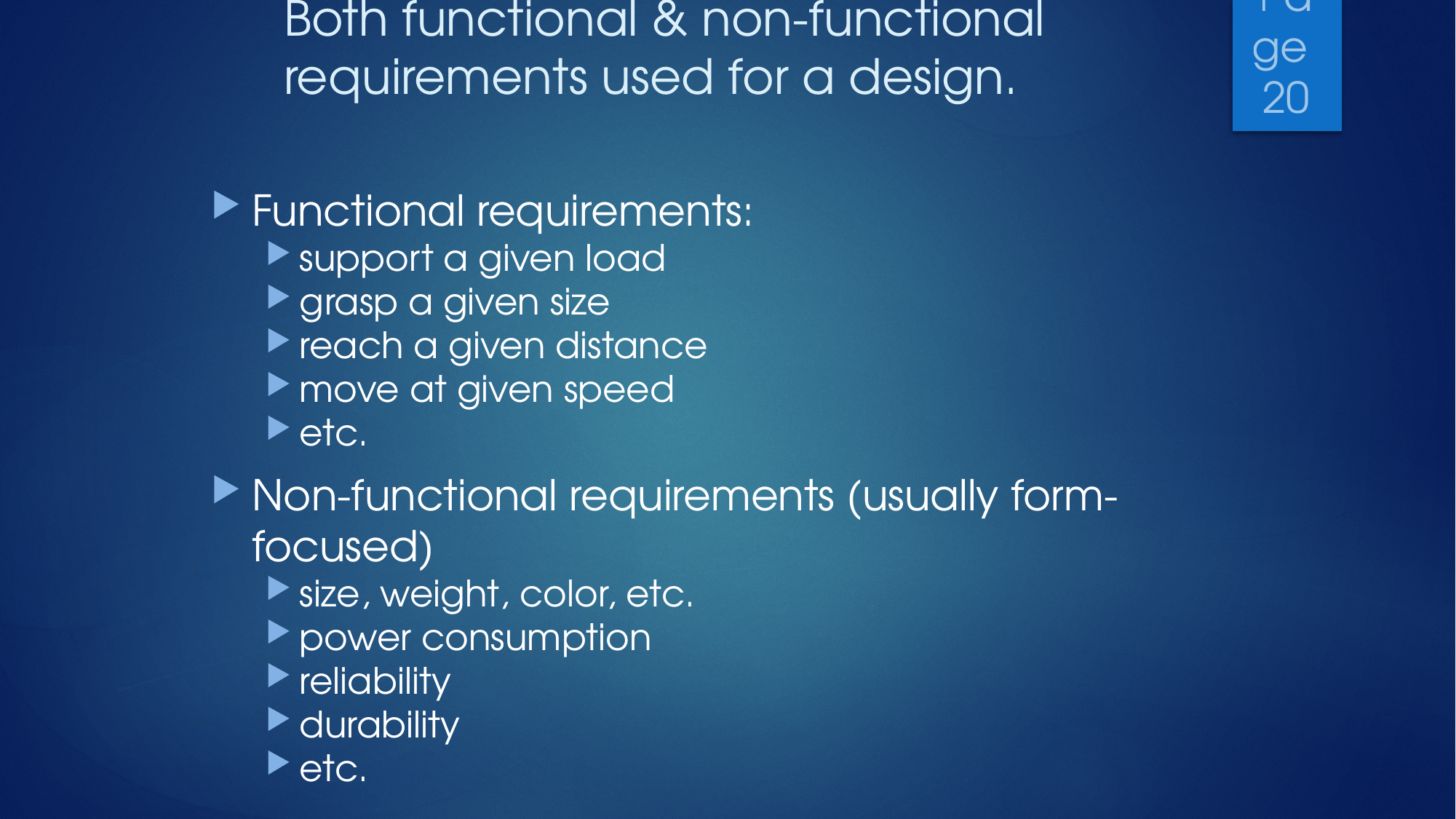

# Both functional & non-functional requirements used for a design.
Functional requirements:
support a given load
grasp a given size
reach a given distance
move at given speed
etc.
Non-functional requirements (usually form-focused)
size, weight, color, etc.
power consumption
reliability
durability
etc.
Page 20